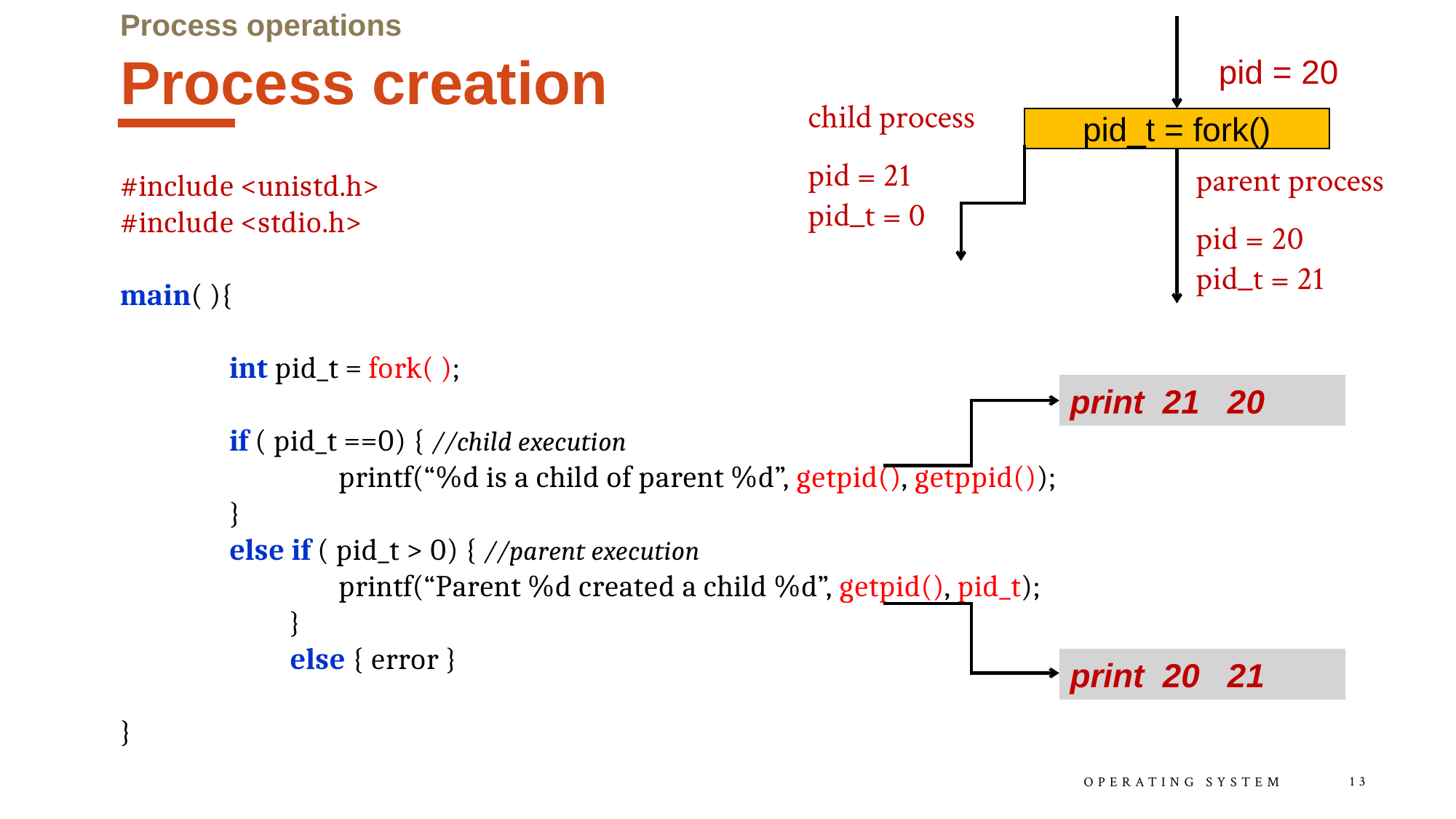

Process operations
# Process creation
pid = 20
child process

pid = 21
pid_t = 0
pid_t = fork()
parent process

pid = 20
pid_t = 21
#include <unistd.h>
#include <stdio.h>

main( ){

	int pid_t = fork( );

	if ( pid_t ==0) { //child execution
		printf(“%d is a child of parent %d”, getpid(), getppid());
 	}
	else if ( pid_t > 0) { //parent execution
		printf(“Parent %d created a child %d”, getpid(), pid_t);
	          }
	         else { error }

}
print  21   20
print  20   21
Operating System
13